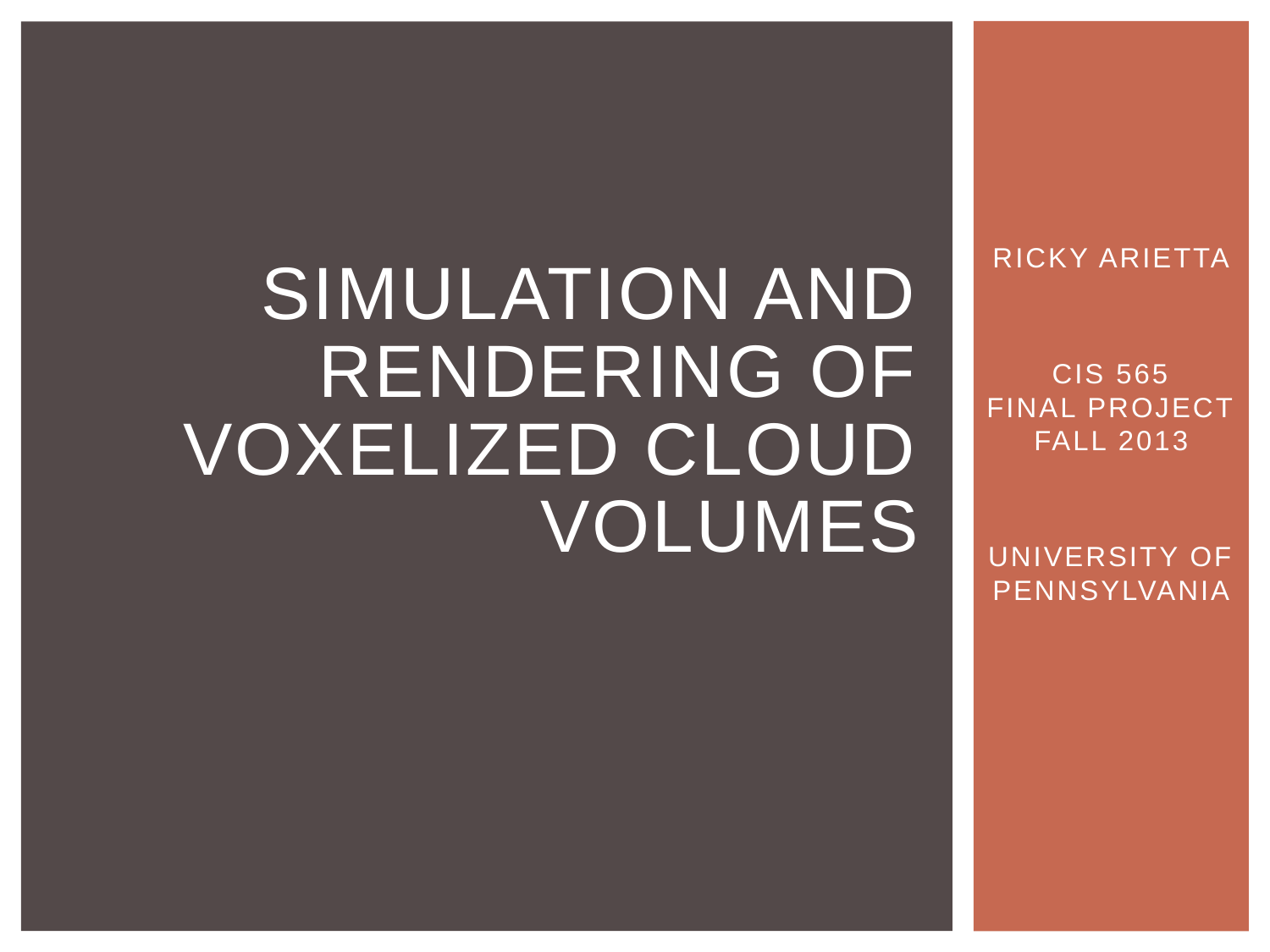

RICKY ARIETTA

CIS 565
FINAL PROJECT
FALL 2013

UNIVERSITY OF PENNSYLVANIA
# Simulation and rendering of voxelized cloud volumes